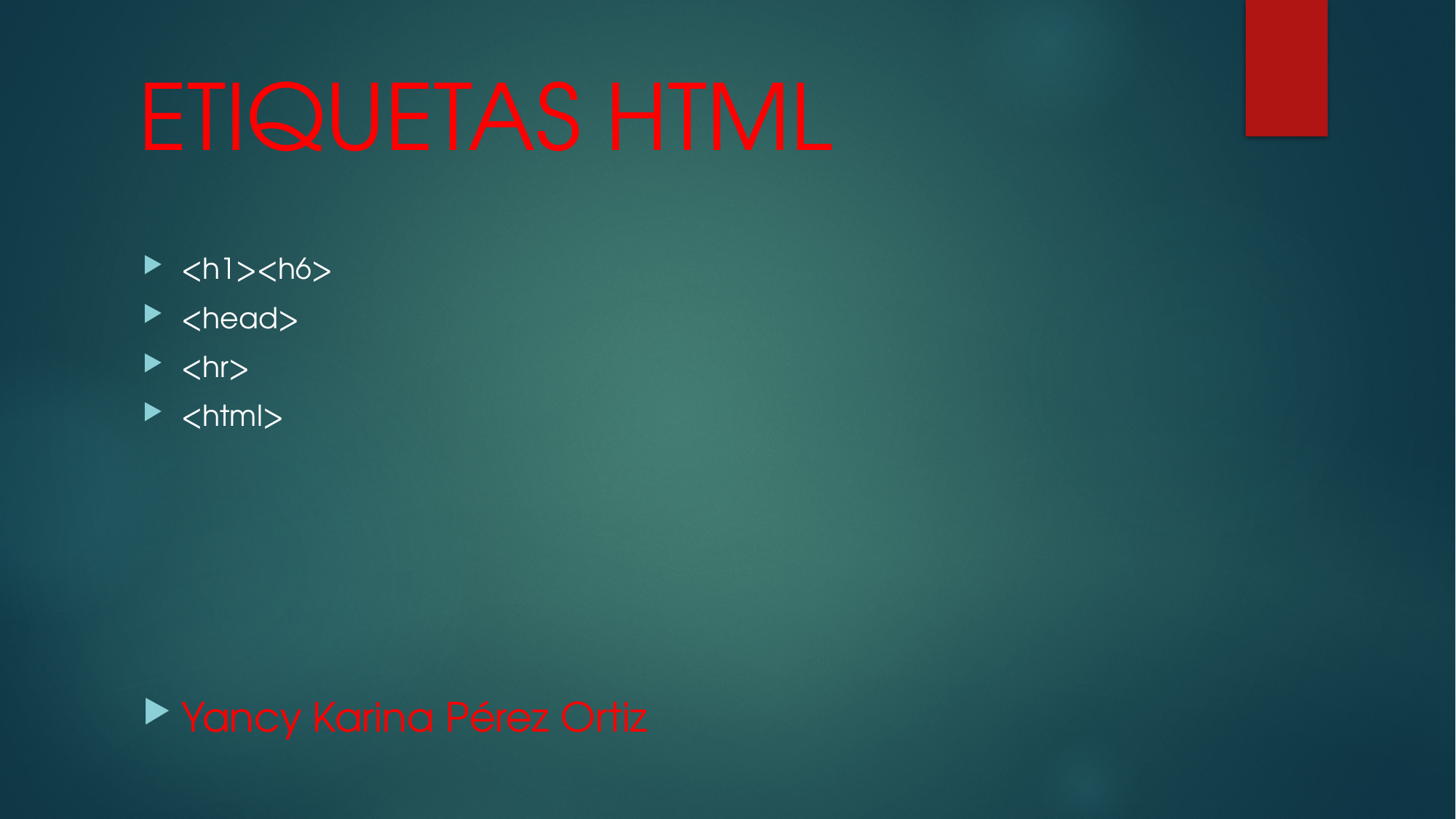

# ETIQUETAS HTML
<h1><h6>
<head>
<hr>
<html>

Yancy Karina Pérez Ortiz